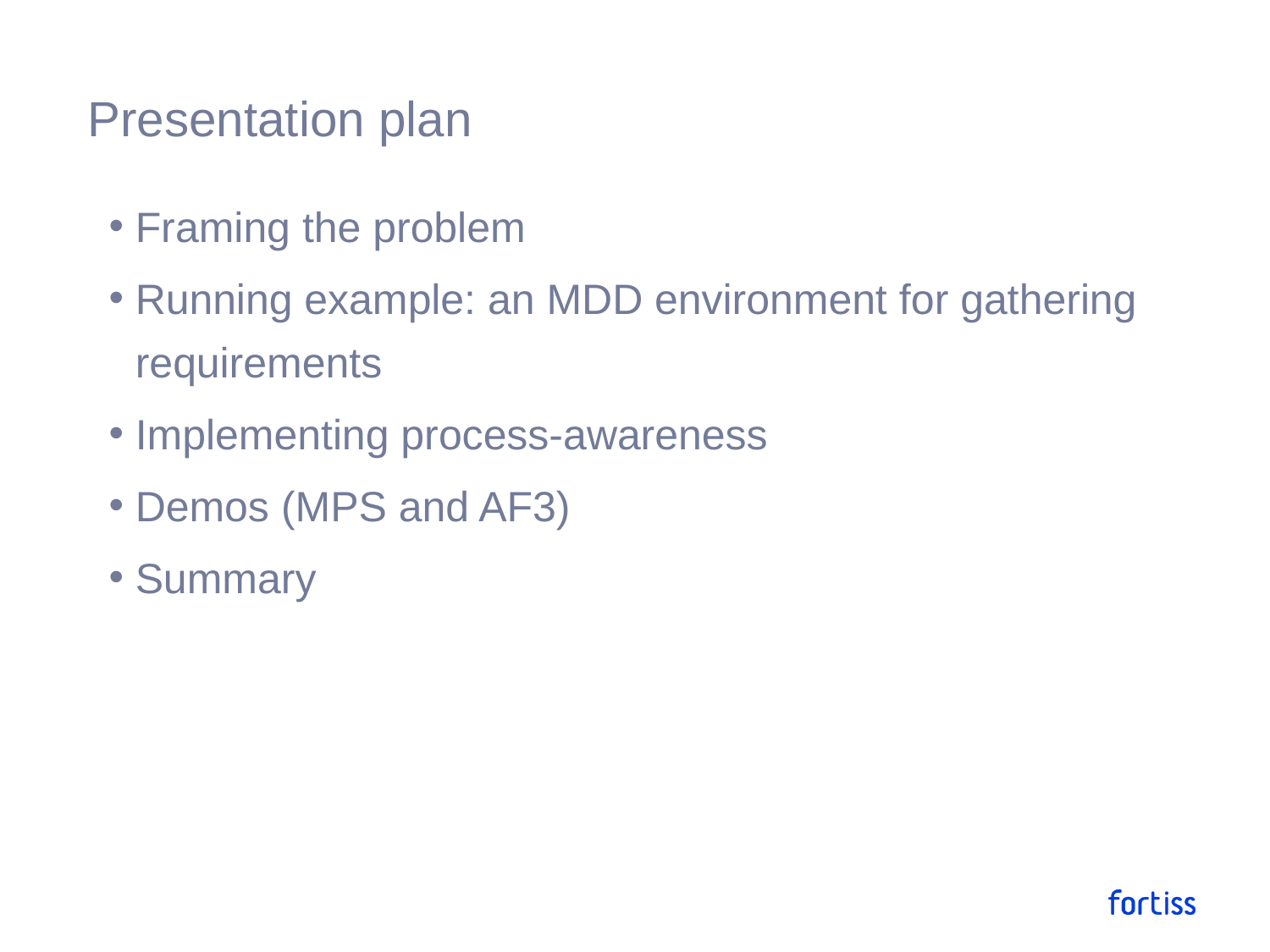

# Presentation plan
Framing the problem
Running example: an MDD environment for gathering requirements
Implementing process-awareness
Demos (MPS and AF3)
Summary